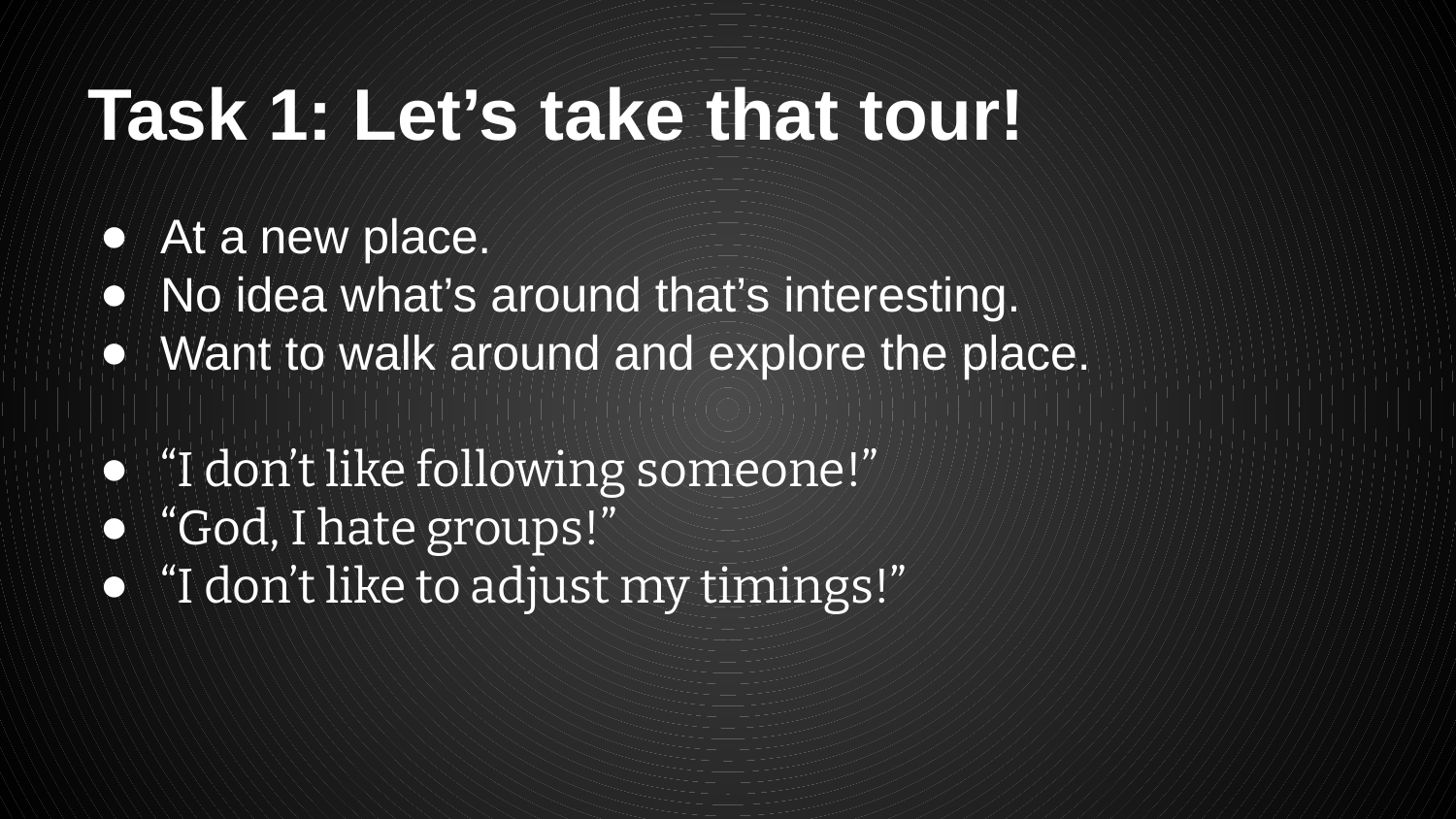

# Task 1: Let’s take that tour!
At a new place.
No idea what’s around that’s interesting.
Want to walk around and explore the place.

“I don’t like following someone!”
“God, I hate groups!”
“I don’t like to adjust my timings!”